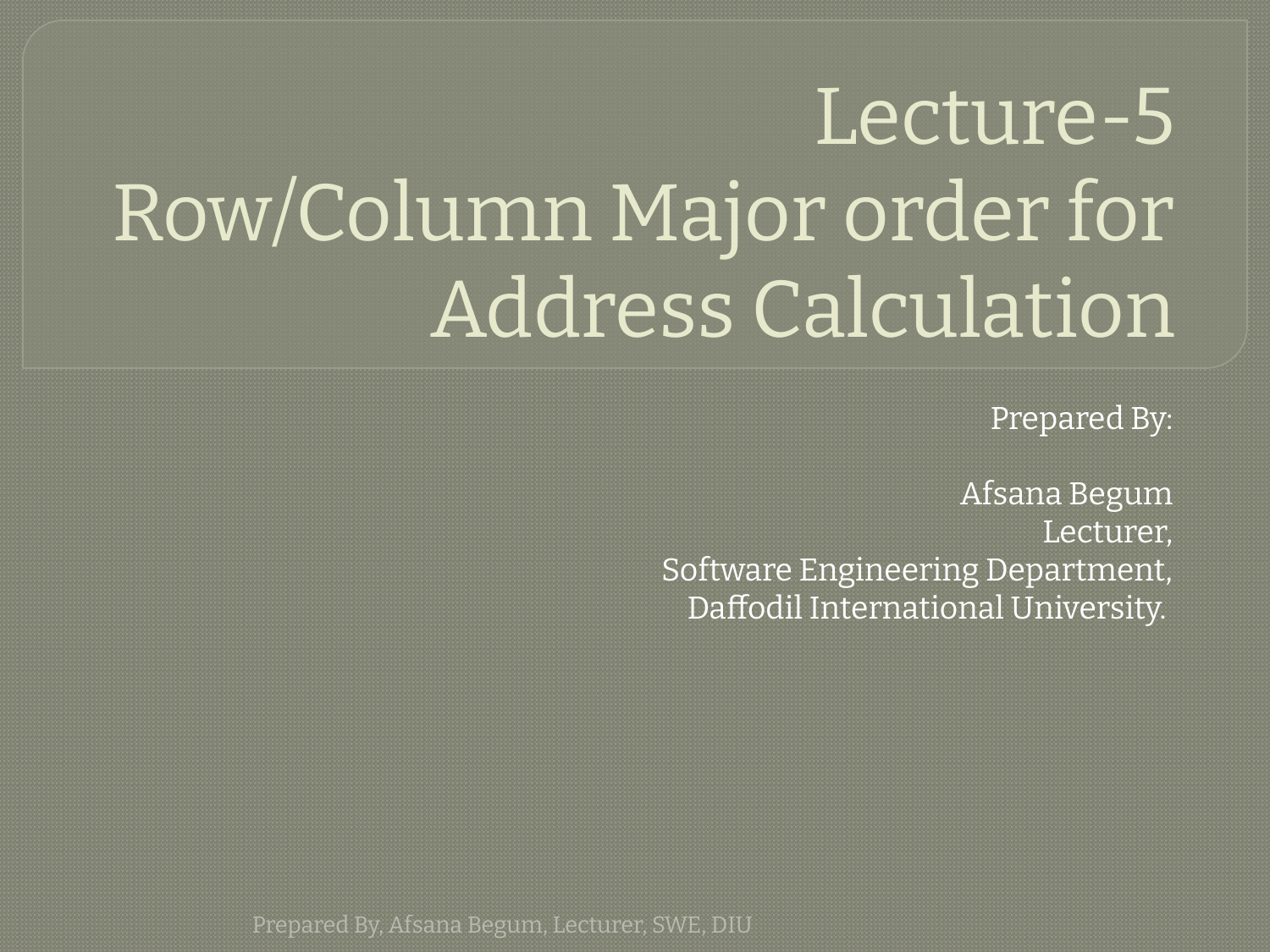

# Lecture-5 Row/Column Major order for Address Calculation
Prepared By:

Afsana Begum
Lecturer,
Software Engineering Department,
Daffodil International University.

Prepared By, Afsana Begum, Lecturer, SWE, DIU